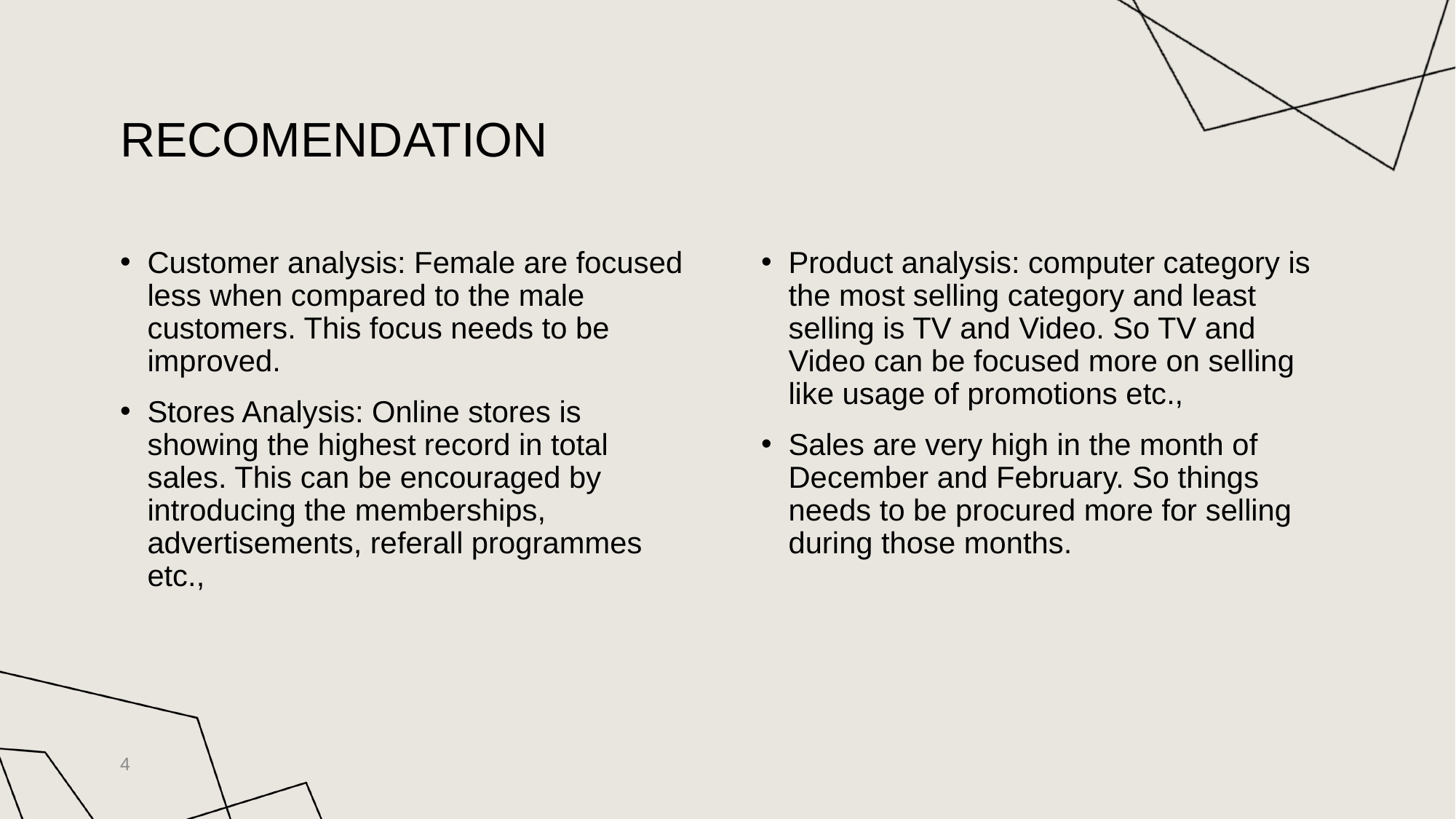

# Recomendation
Customer analysis: Female are focused less when compared to the male customers. This focus needs to be improved.
Stores Analysis: Online stores is showing the highest record in total sales. This can be encouraged by introducing the memberships, advertisements, referall programmes etc.,
Product analysis: computer category is the most selling category and least selling is TV and Video. So TV and Video can be focused more on selling like usage of promotions etc.,
Sales are very high in the month of December and February. So things needs to be procured more for selling during those months.

4